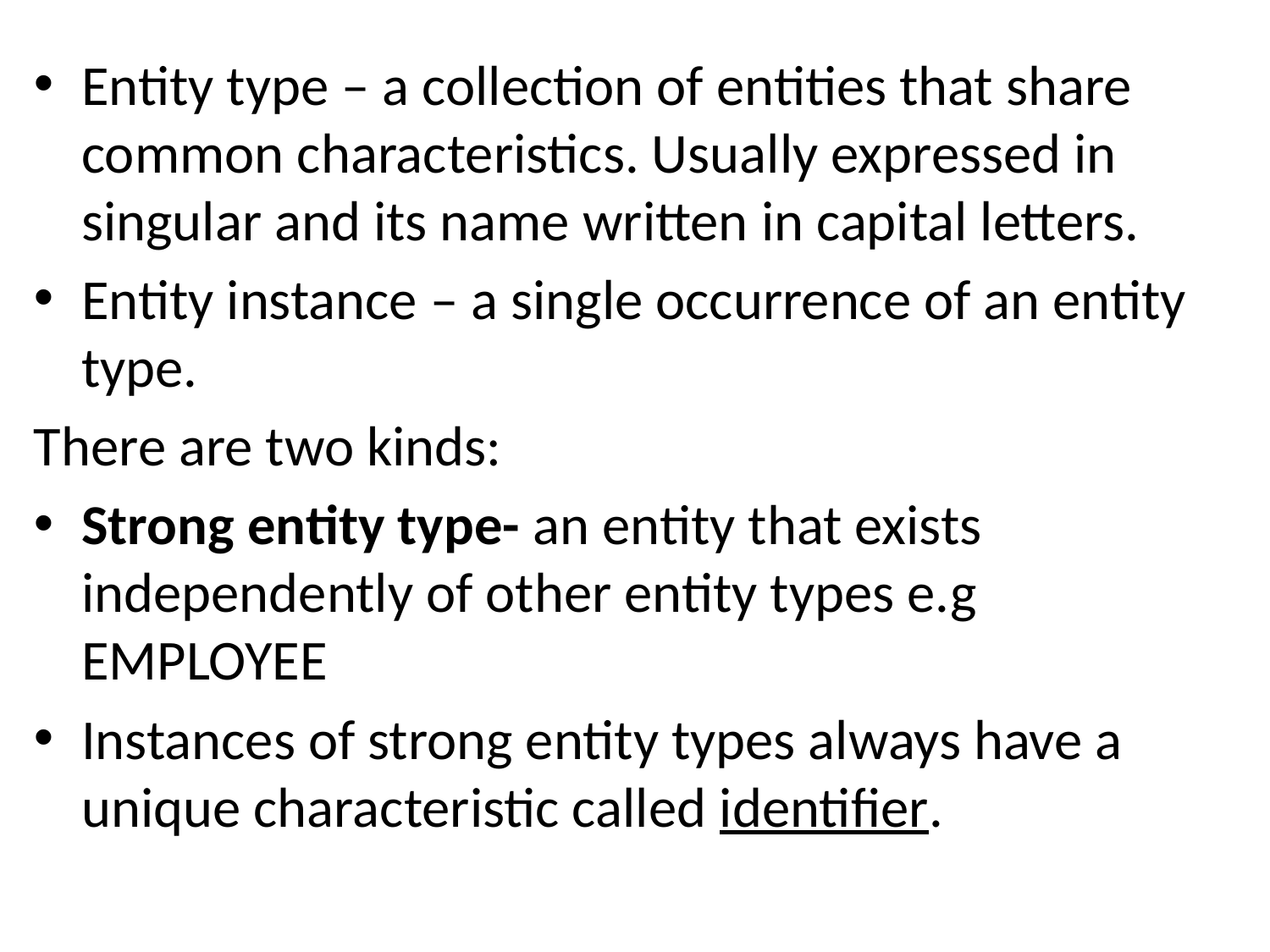

Entity type – a collection of entities that share  common characteristics. Usually expressed in singular and its name written in capital letters.
Entity instance – a single occurrence of an entity type.
There are two kinds:
Strong entity type- an entity that exists independently of other entity types e.g EMPLOYEE
Instances of strong entity types always have a unique characteristic called identifier.